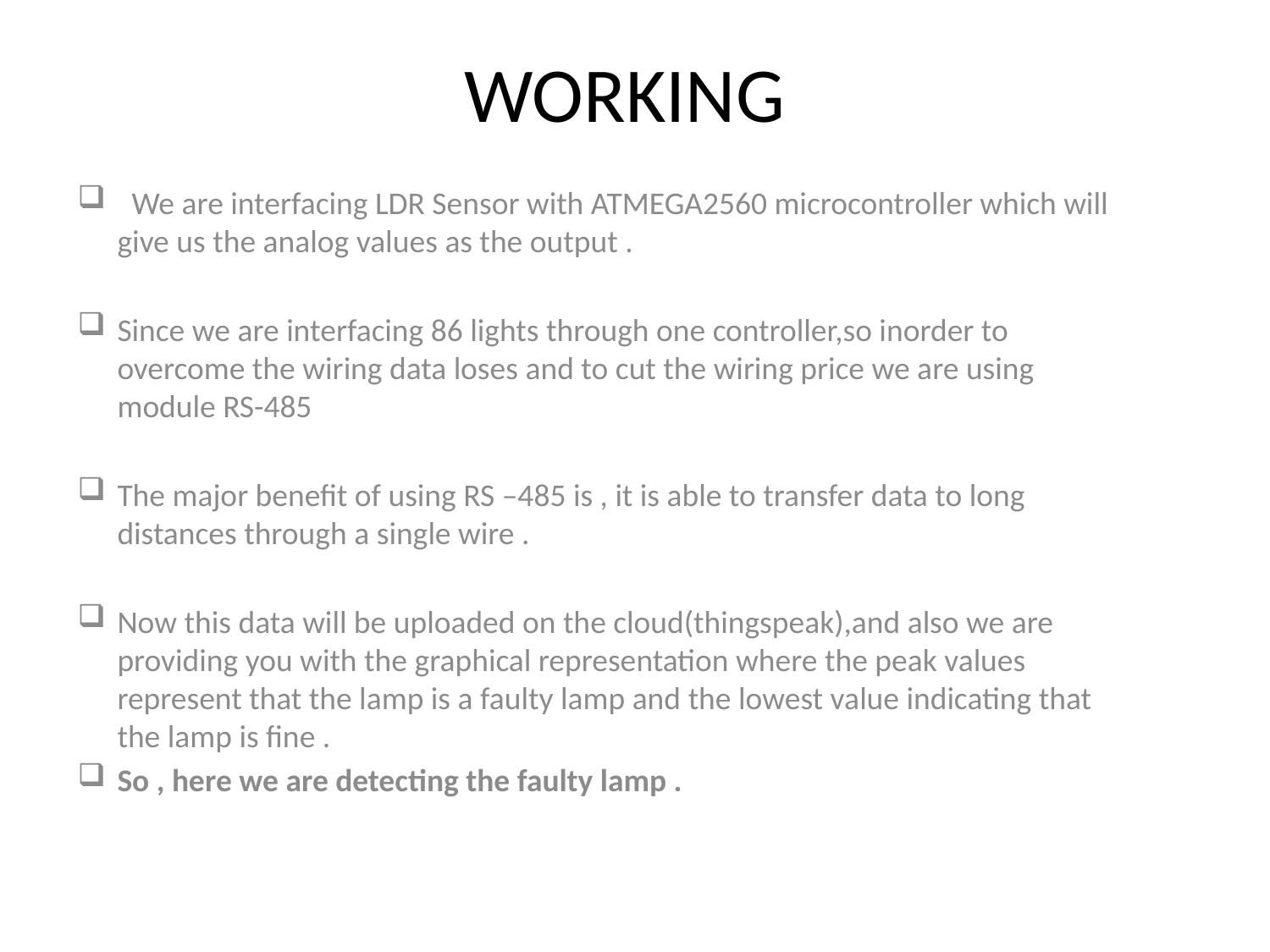

# WORKING
  We are interfacing LDR Sensor with ATMEGA2560 microcontroller which will give us the analog values as the output .

Since we are interfacing 86 lights through one controller,so inorder to overcome the wiring data loses and to cut the wiring price we are using module RS-485

The major benefit of using RS –485 is , it is able to transfer data to long distances through a single wire .

Now this data will be uploaded on the cloud(thingspeak),and also we are providing you with the graphical representation where the peak values represent that the lamp is a faulty lamp and the lowest value indicating that the lamp is fine .
So , here we are detecting the faulty lamp .